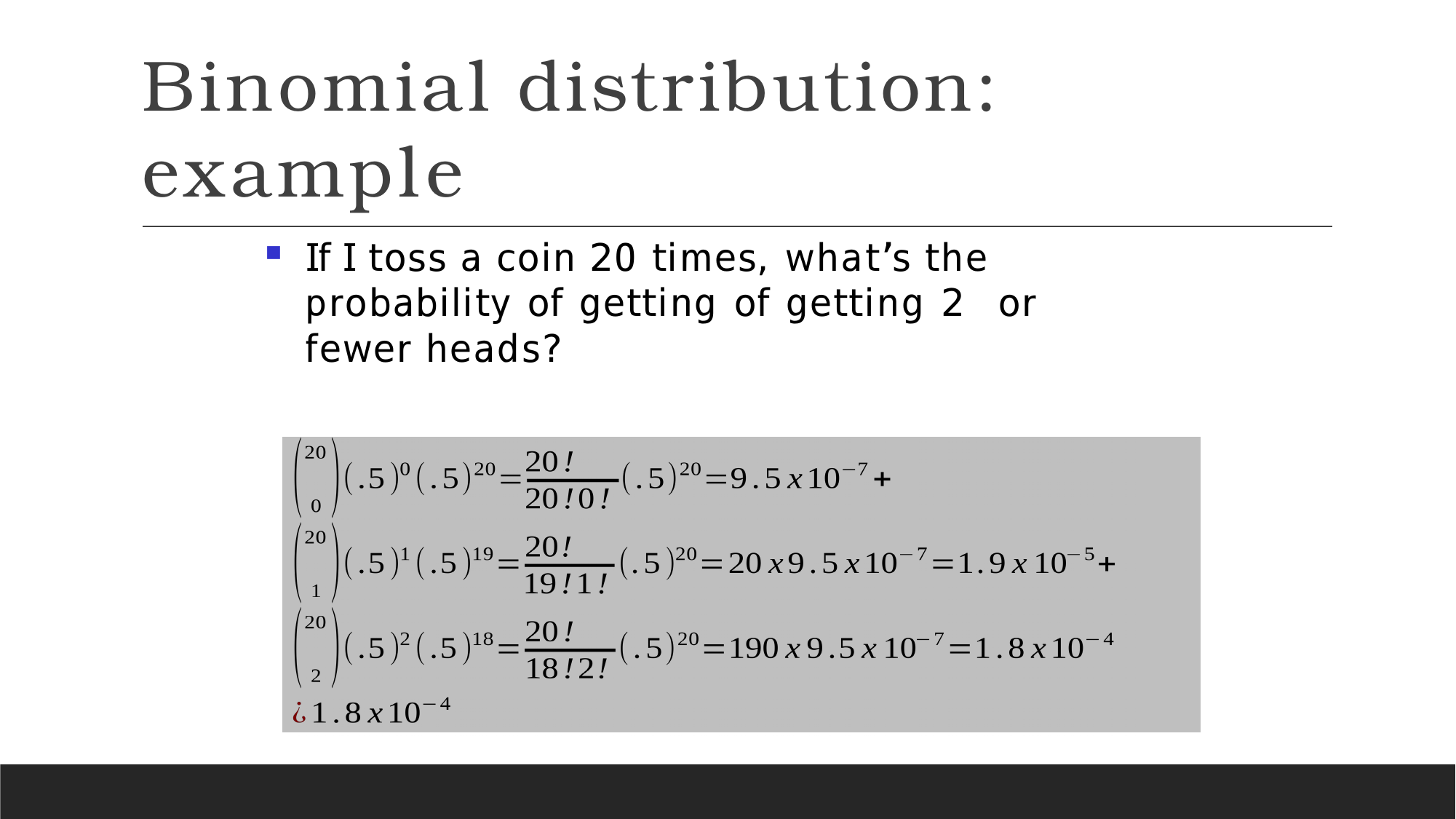

# Binomial distribution:  example
If I toss a coin 20 times, what’s the  probability of getting of getting 2  or fewer heads?